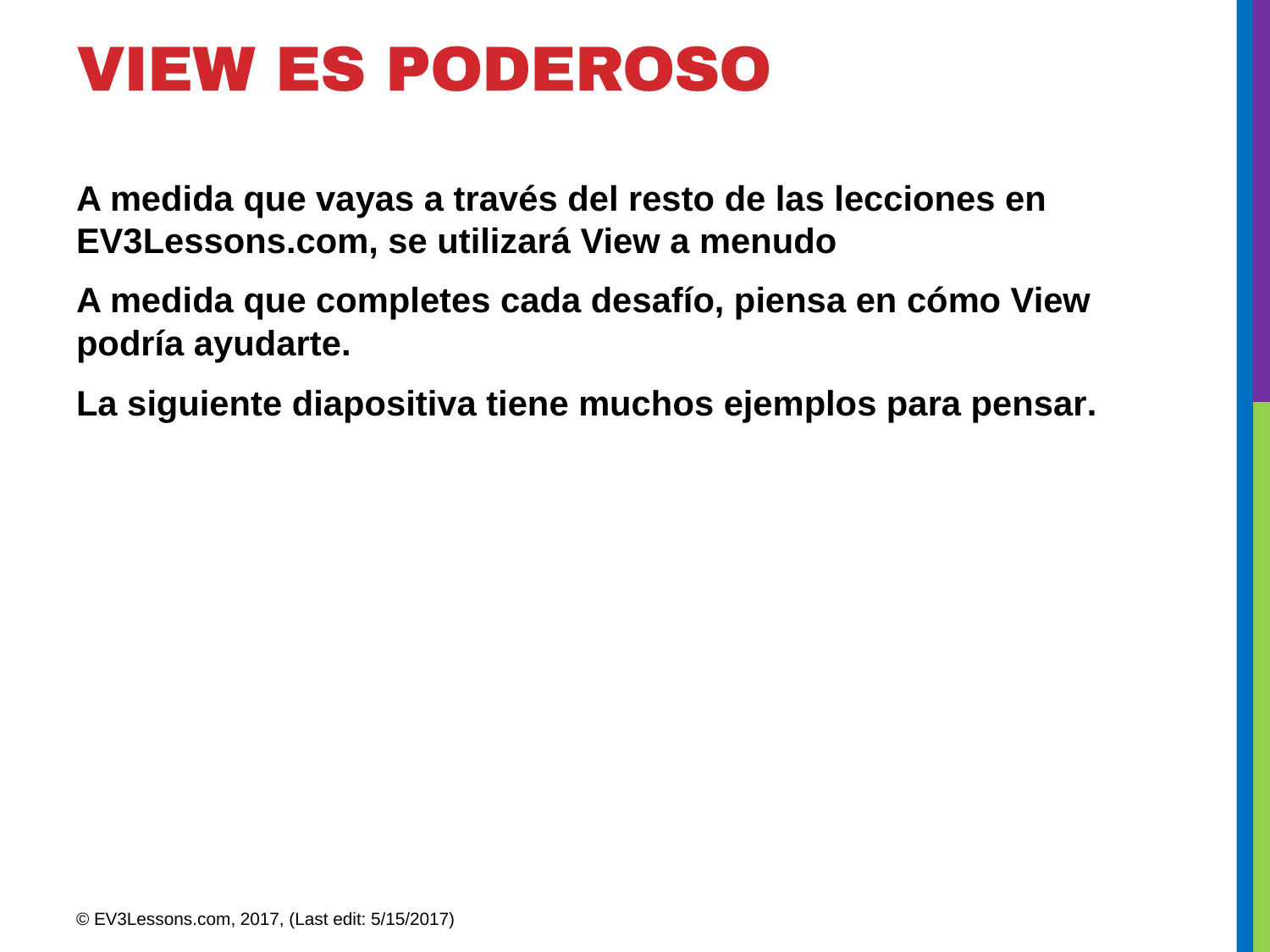

# VIEW es poderoso
A medida que vayas a través del resto de las lecciones en EV3Lessons.com, se utilizará View a menudo
A medida que completes cada desafío, piensa en cómo View podría ayudarte.
La siguiente diapositiva tiene muchos ejemplos para pensar.
© EV3Lessons.com, 2017, (Last edit: 5/15/2017)